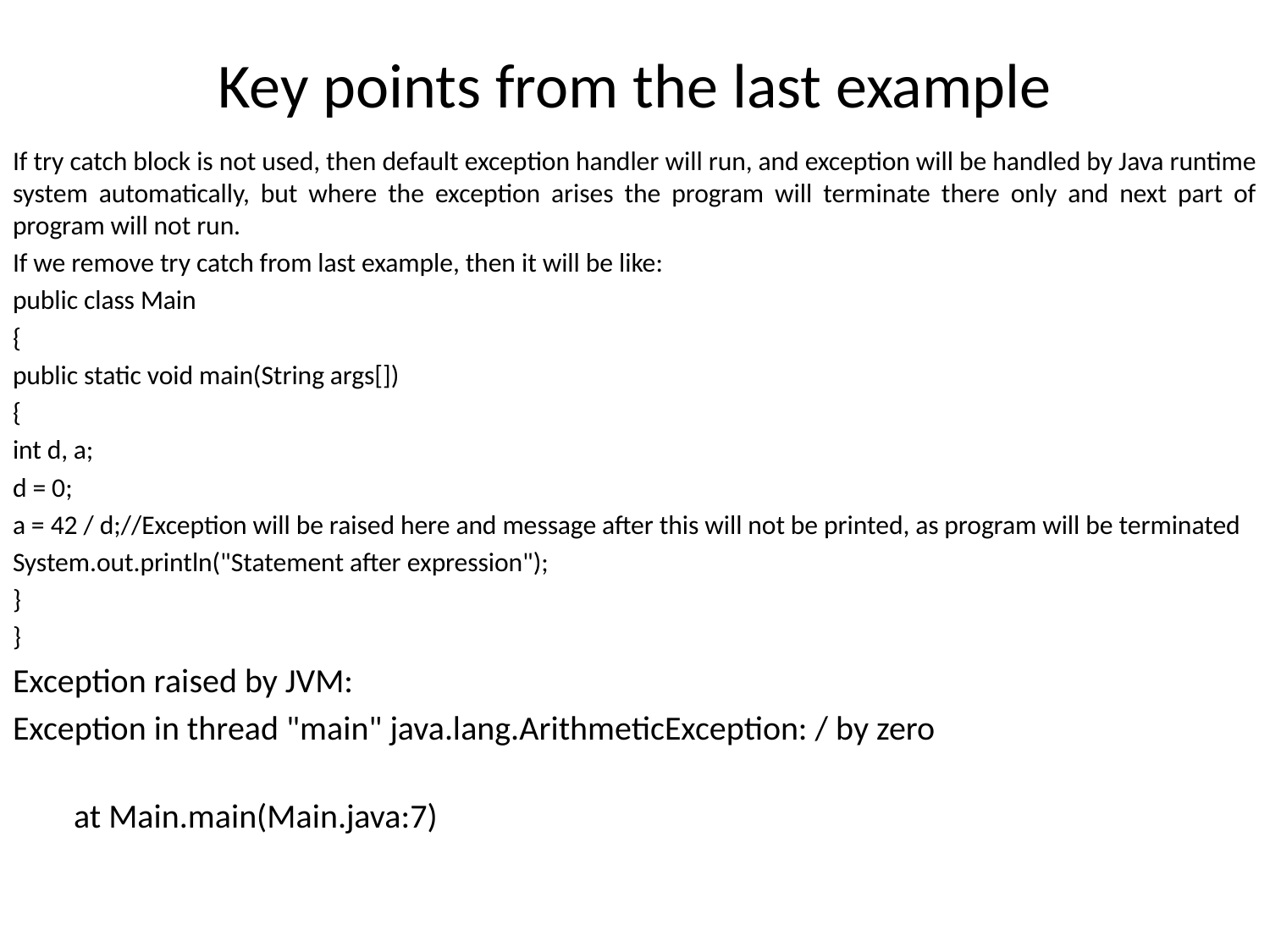

# Key points from the last example
If try catch block is not used, then default exception handler will run, and exception will be handled by Java runtime system automatically, but where the exception arises the program will terminate there only and next part of program will not run.
If we remove try catch from last example, then it will be like:
public class Main
{
public static void main(String args[])
{
int d, a;
d = 0;
a = 42 / d;//Exception will be raised here and message after this will not be printed, as program will be terminated
System.out.println("Statement after expression");
}
}
Exception raised by JVM:
Exception in thread "main" java.lang.ArithmeticException: / by zero
        at Main.main(Main.java:7)